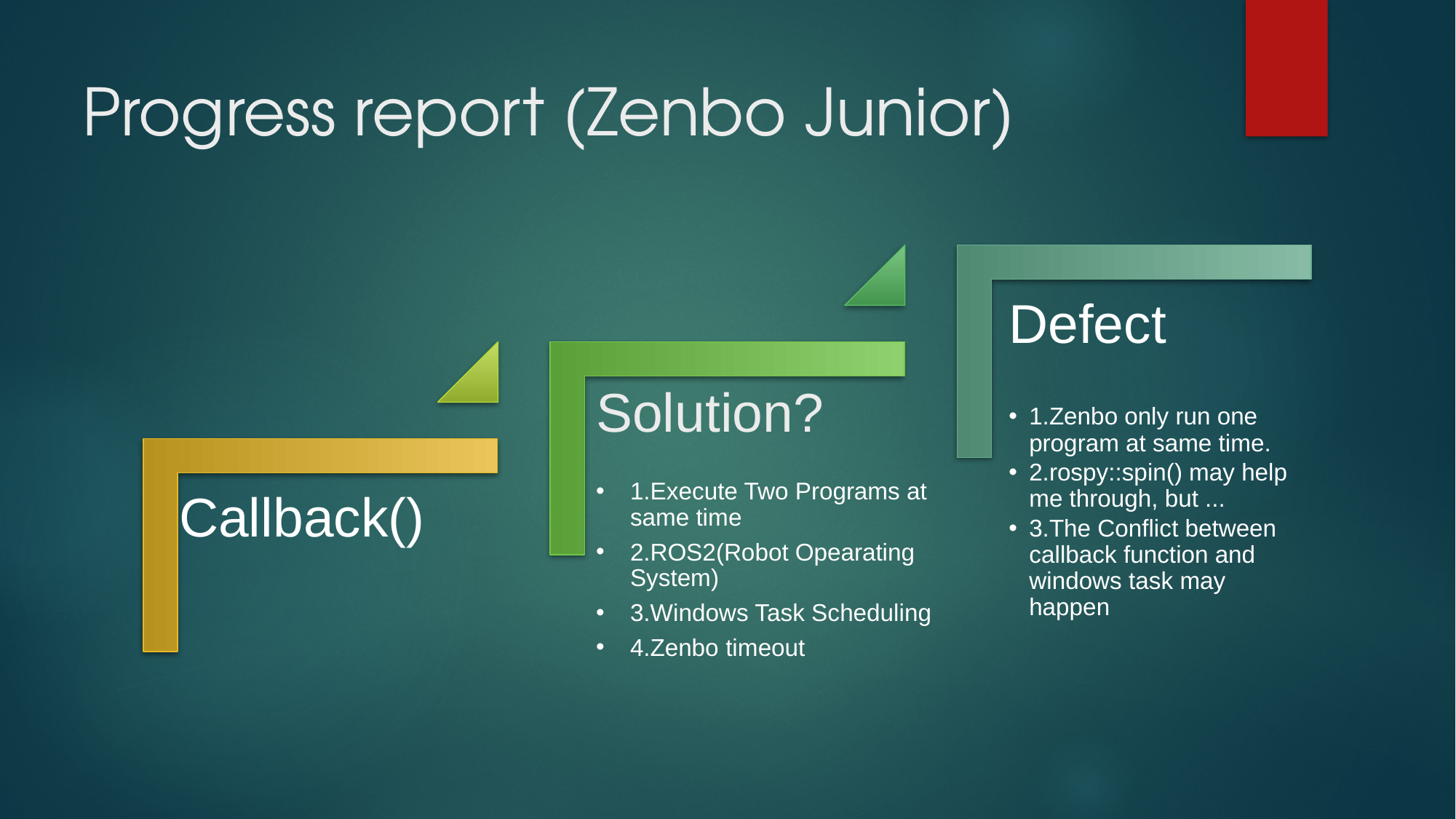

# Progress report (Zenbo Junior)

Defect

1.Zenbo only run one program at same time.
2.rospy::spin() may help me through, but ...
3.The Conflict between callback function and windows task may happen

Callback()

Solution?

1.Execute Two Programs at same time
2.ROS2(Robot Opearating System)
3.Windows Task Scheduling
4.Zenbo timeout